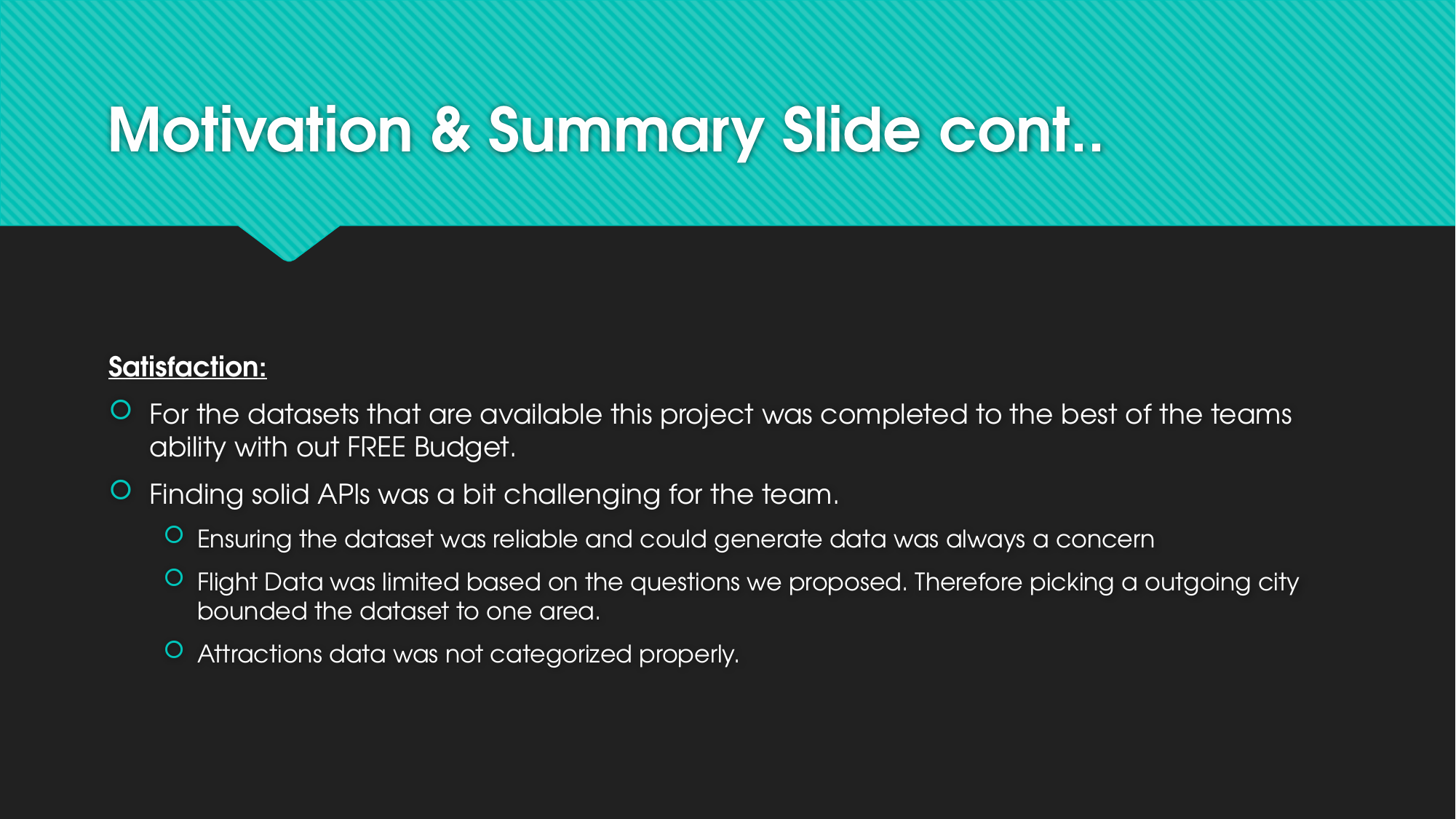

# Motivation & Summary Slide cont..
Satisfaction:
For the datasets that are available this project was completed to the best of the teams ability with out FREE Budget.
Finding solid APIs was a bit challenging for the team.
Ensuring the dataset was reliable and could generate data was always a concern
Flight Data was limited based on the questions we proposed. Therefore picking a outgoing city bounded the dataset to one area.
Attractions data was not categorized properly.